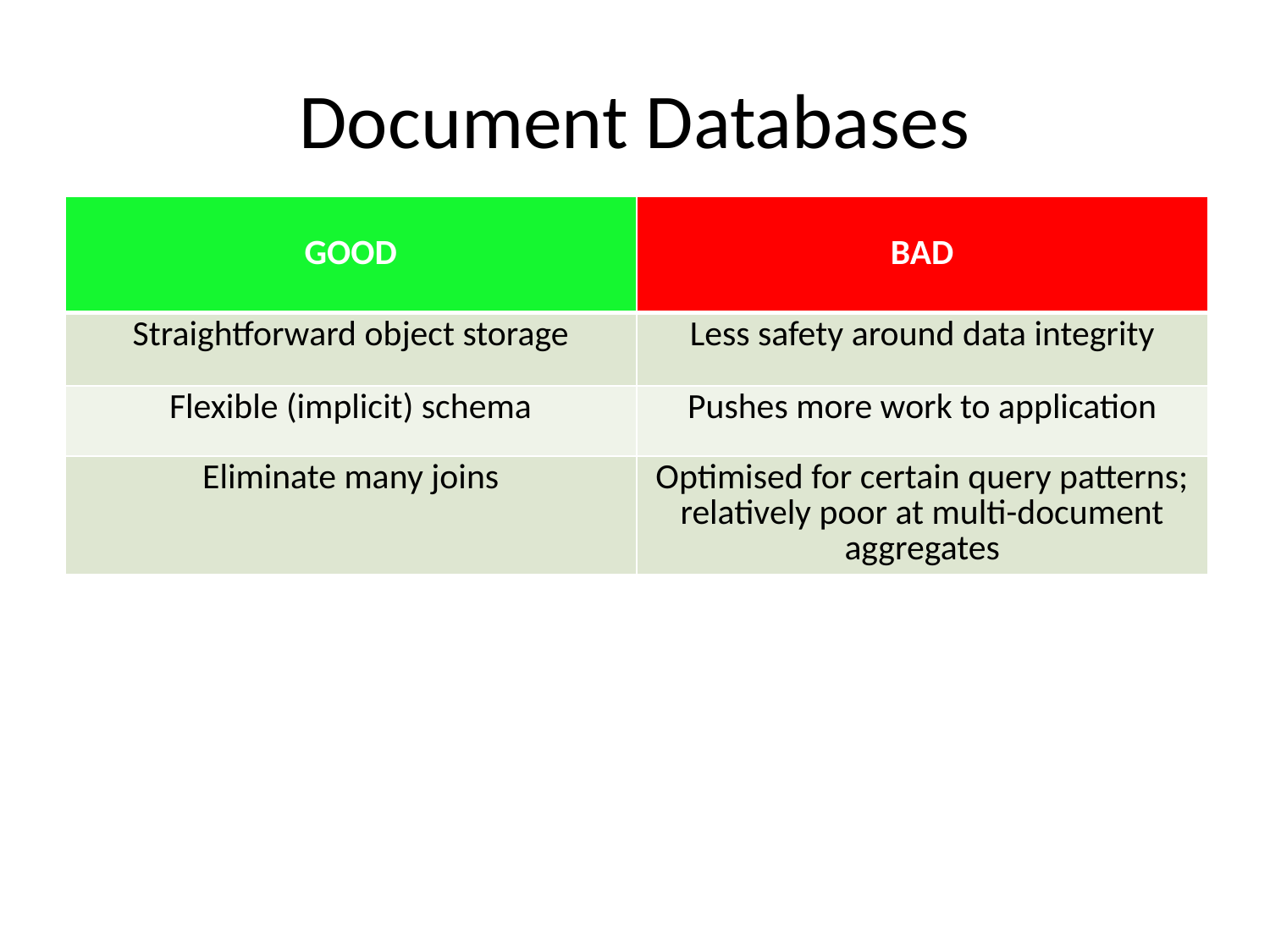

# Document Databases
| GOOD | BAD |
| --- | --- |
| Straightforward object storage | Less safety around data integrity |
| Flexible (implicit) schema | Pushes more work to application |
| Eliminate many joins | Optimised for certain query patterns; relatively poor at multi-document aggregates |